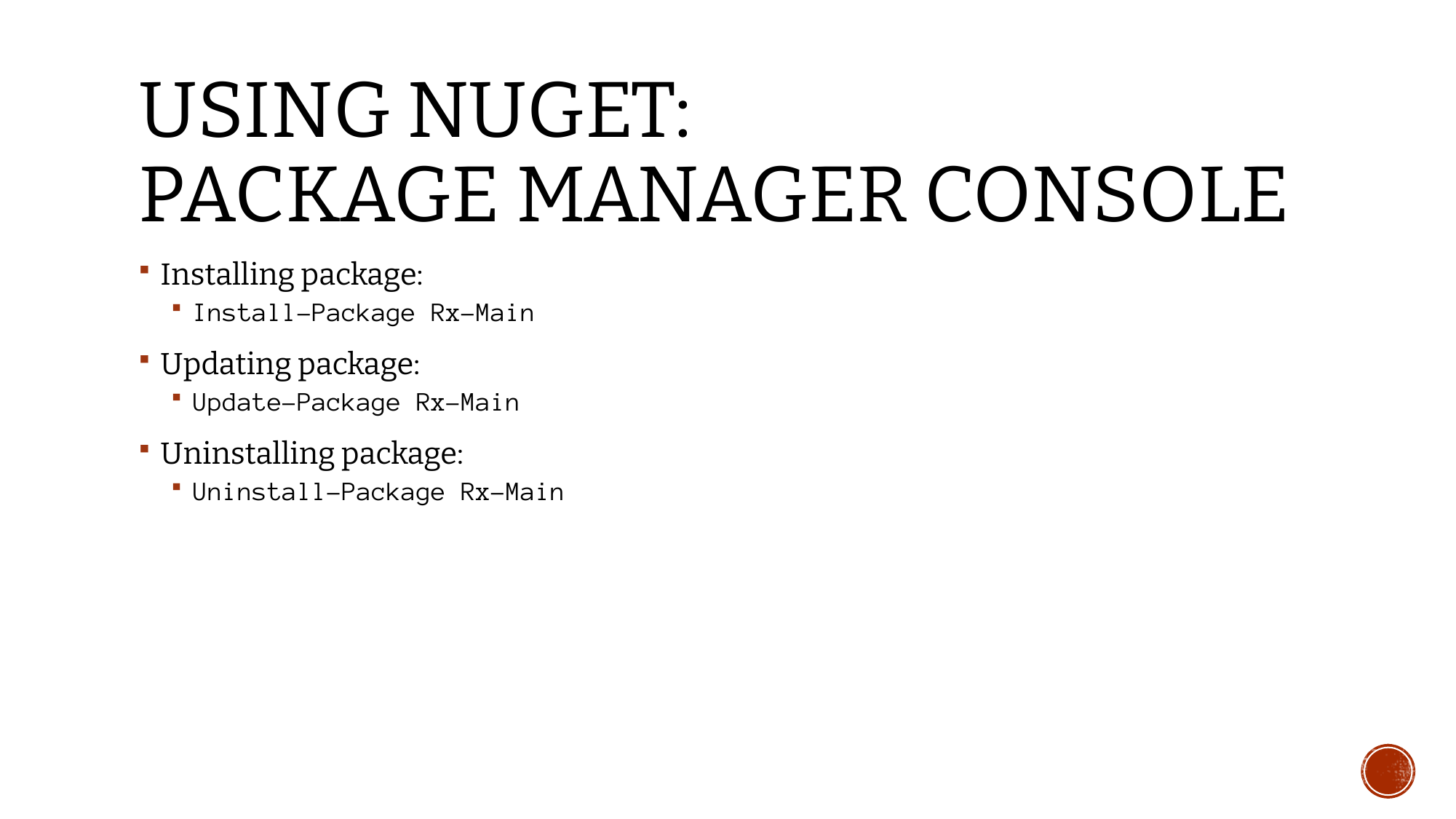

# Using nuget: package manager console
Installing package:
Install-Package Rx-Main
Updating package:
Update-Package Rx-Main
Uninstalling package:
Uninstall-Package Rx-Main